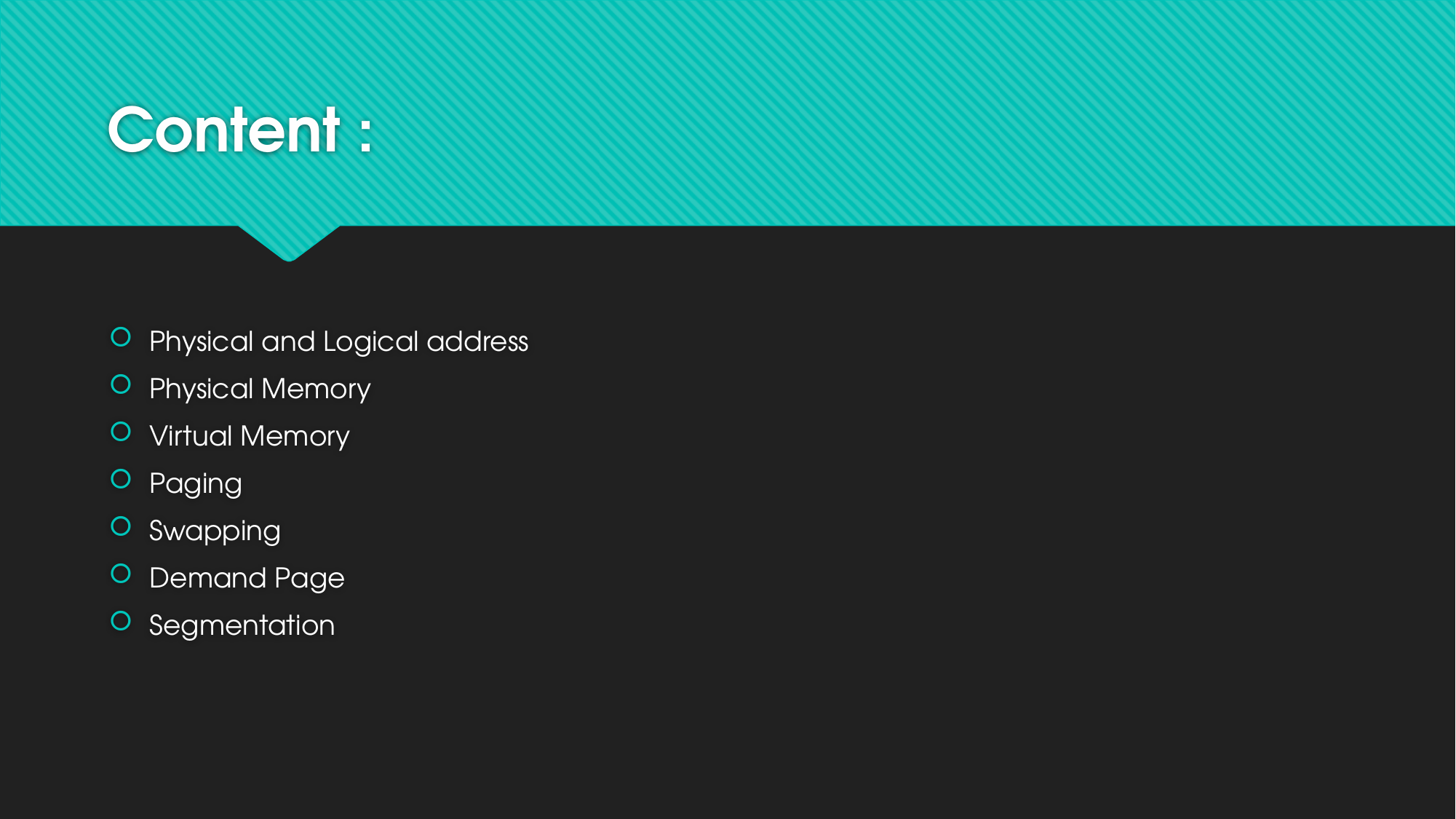

# Content :
Physical and Logical address
Physical Memory
Virtual Memory
Paging
Swapping
Demand Page
Segmentation